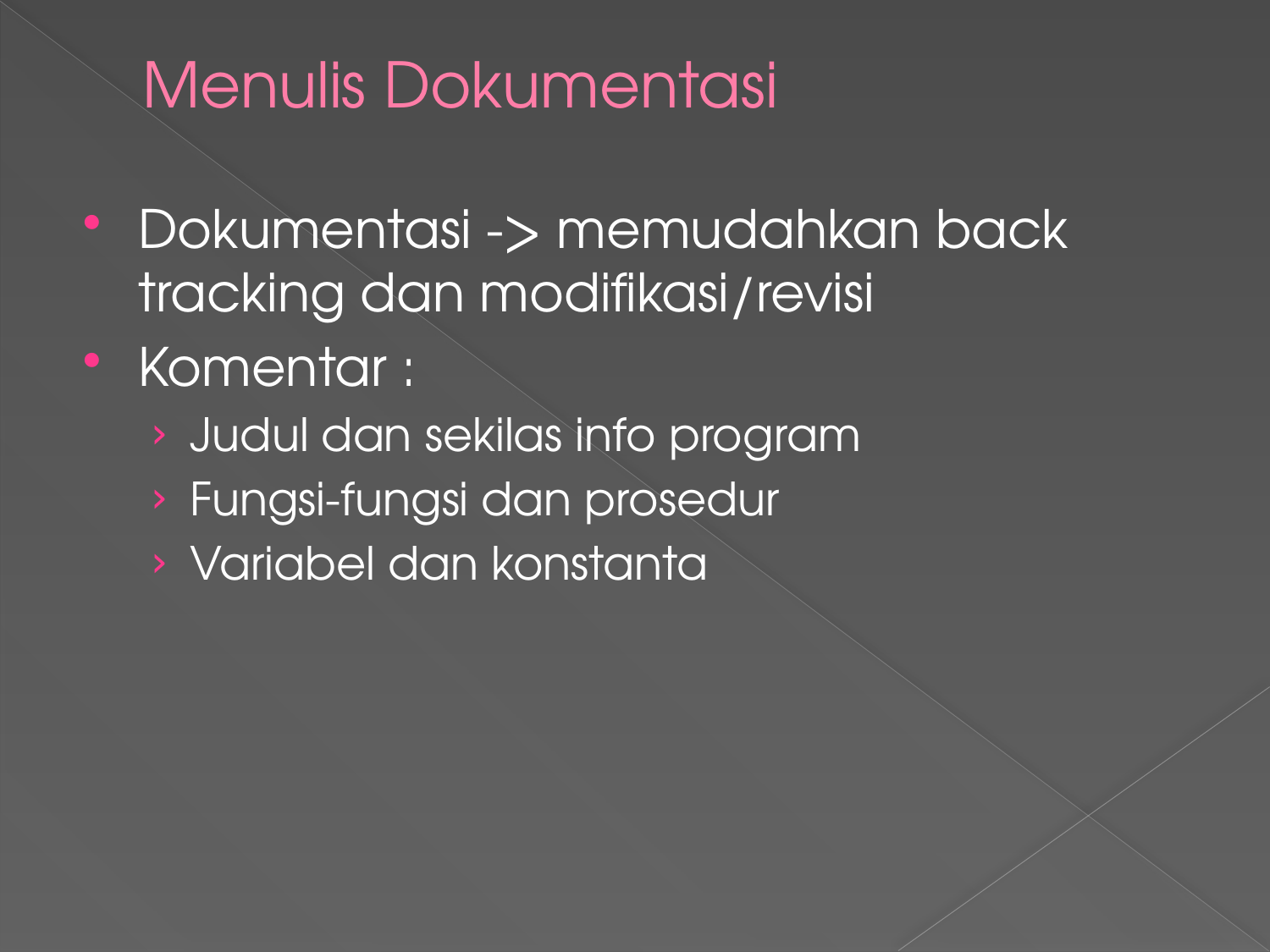

# Menulis Dokumentasi
Dokumentasi -> memudahkan back tracking dan modifikasi/revisi
Komentar :
Judul dan sekilas info program
Fungsi-fungsi dan prosedur
Variabel dan konstanta